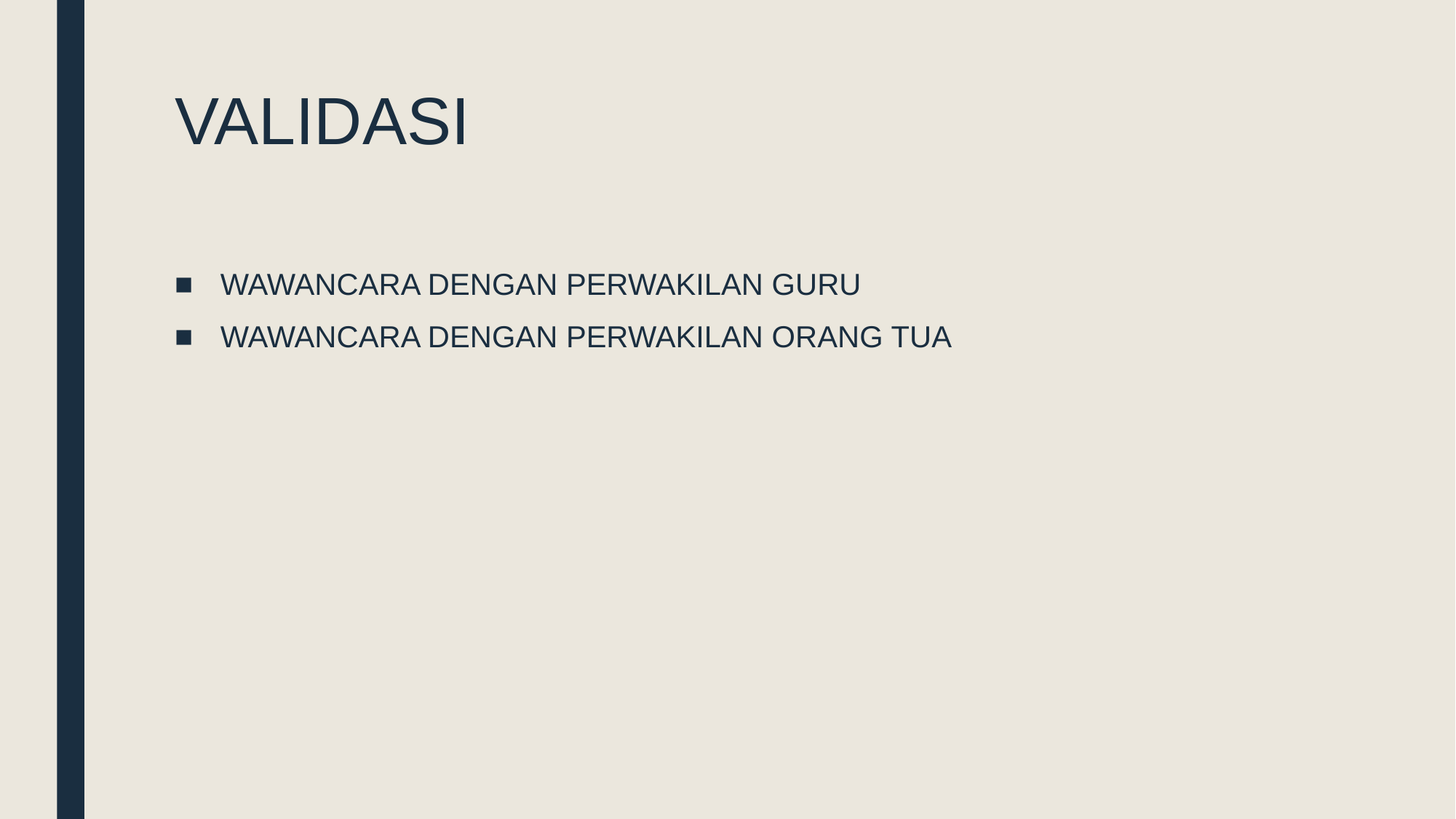

# VALIDASI
WAWANCARA DENGAN PERWAKILAN GURU
WAWANCARA DENGAN PERWAKILAN ORANG TUA